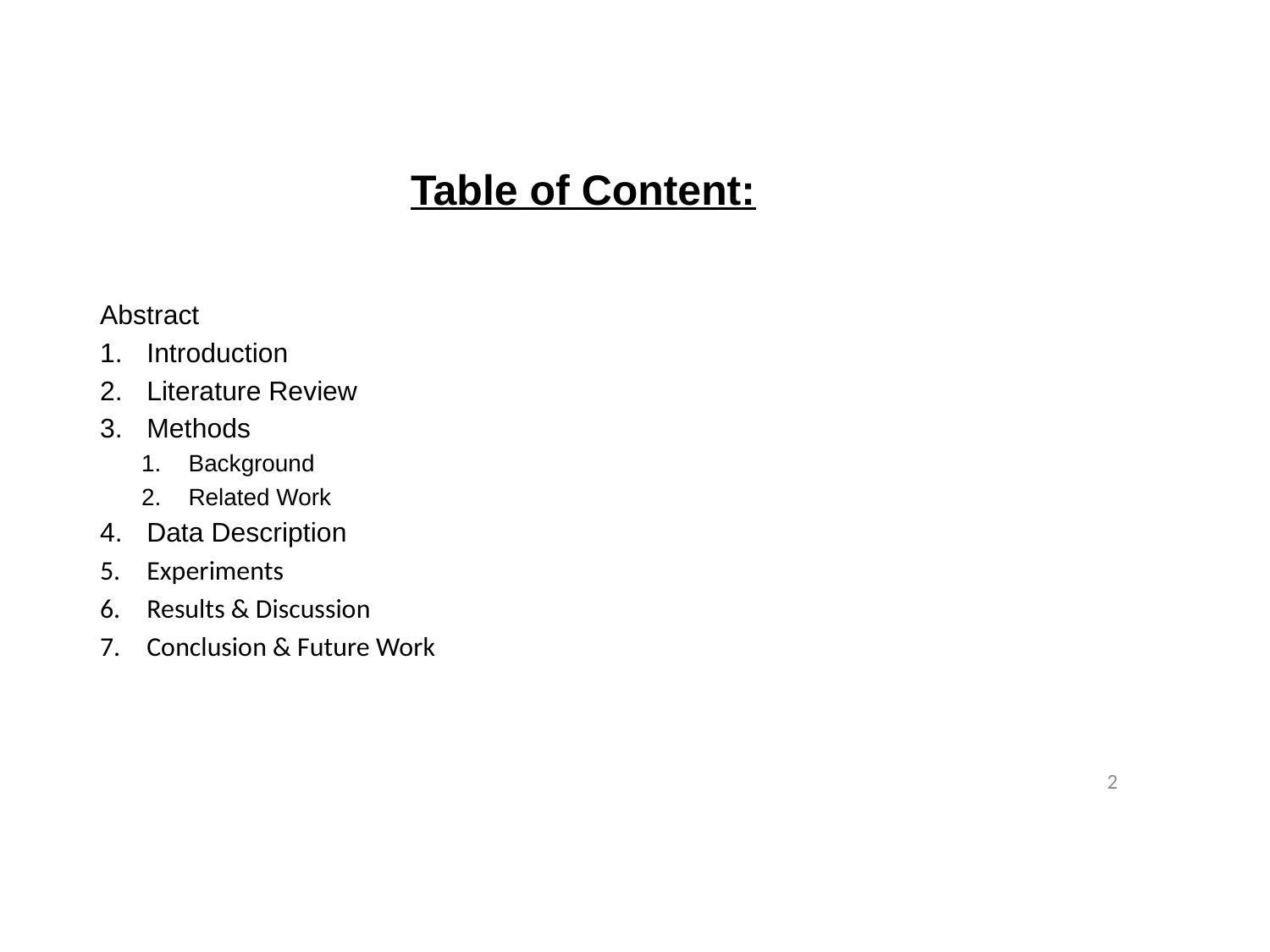

# Table of Content:
Abstract
Introduction
Literature Review
Methods
Background
Related Work
Data Description
Experiments
Results & Discussion
Conclusion & Future Work

2